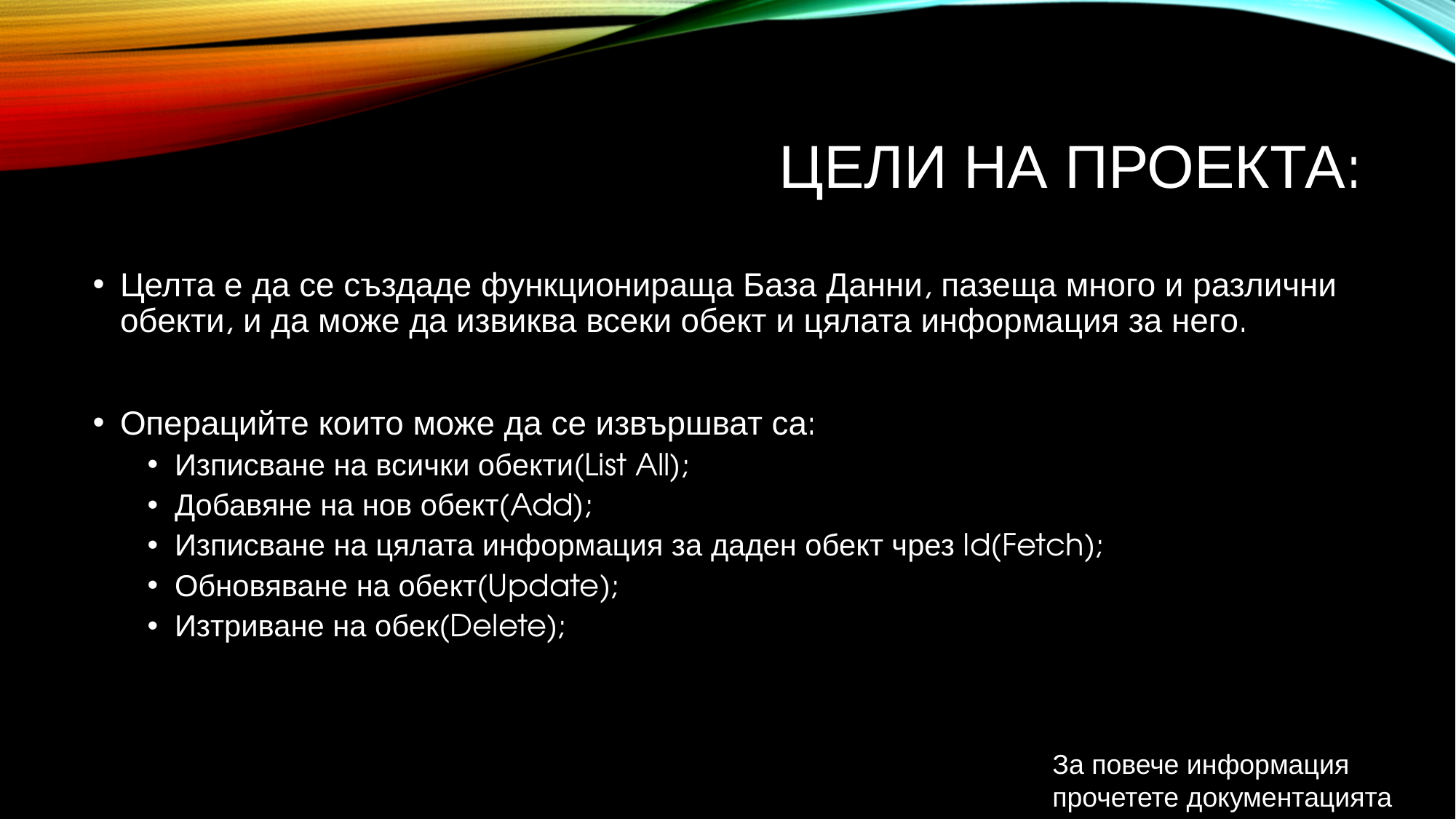

# Цели на проекта:
Целта е да се създаде функционираща База Данни, пазеща много и различни обекти, и да може да извиква всеки обект и цялата информация за него.

Операцийте които може да се извършват са:
Изписване на всички обекти(List All);
Добавяне на нов обект(Add);
Изписване на цялата информация за даден обект чрез Id(Fetch);
Обновяване на обект(Update);
Изтриване на обек(Delete);
За повече информация прочетете документацията